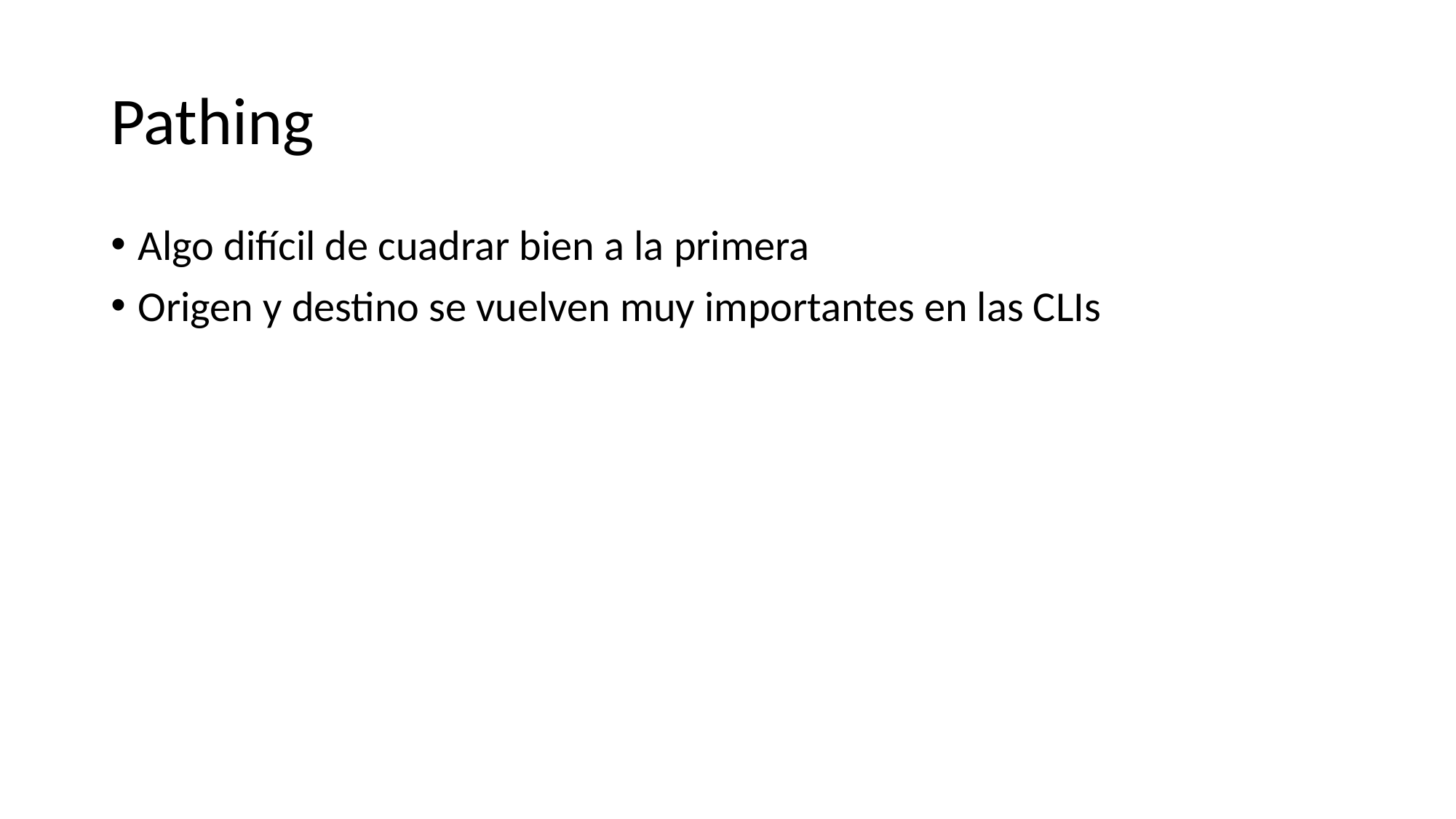

# Pathing
Algo difícil de cuadrar bien a la primera
Origen y destino se vuelven muy importantes en las CLIs